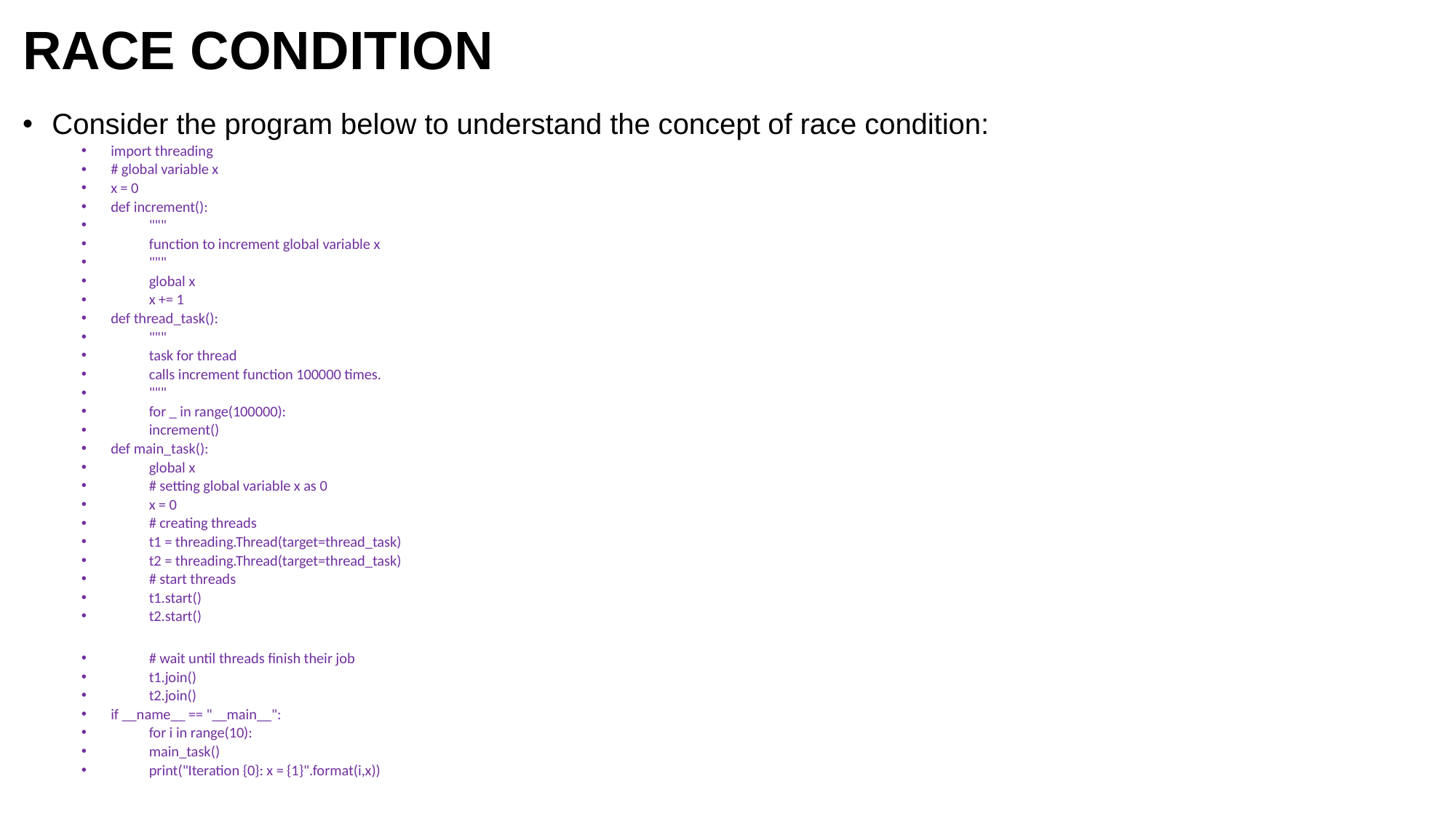

# RACE CONDITION
Consider the program below to understand the concept of race condition:
import threading
# global variable x
x = 0
def increment():
	"""
	function to increment global variable x
	"""
	global x
	x += 1
def thread_task():
	"""
	task for thread
	calls increment function 100000 times.
	"""
	for _ in range(100000):
		increment()
def main_task():
	global x
	# setting global variable x as 0
	x = 0
	# creating threads
	t1 = threading.Thread(target=thread_task)
	t2 = threading.Thread(target=thread_task)
	# start threads
	t1.start()
	t2.start()

	# wait until threads finish their job
	t1.join()
	t2.join()
if __name__ == "__main__":
	for i in range(10):
		main_task()
		print("Iteration {0}: x = {1}".format(i,x))